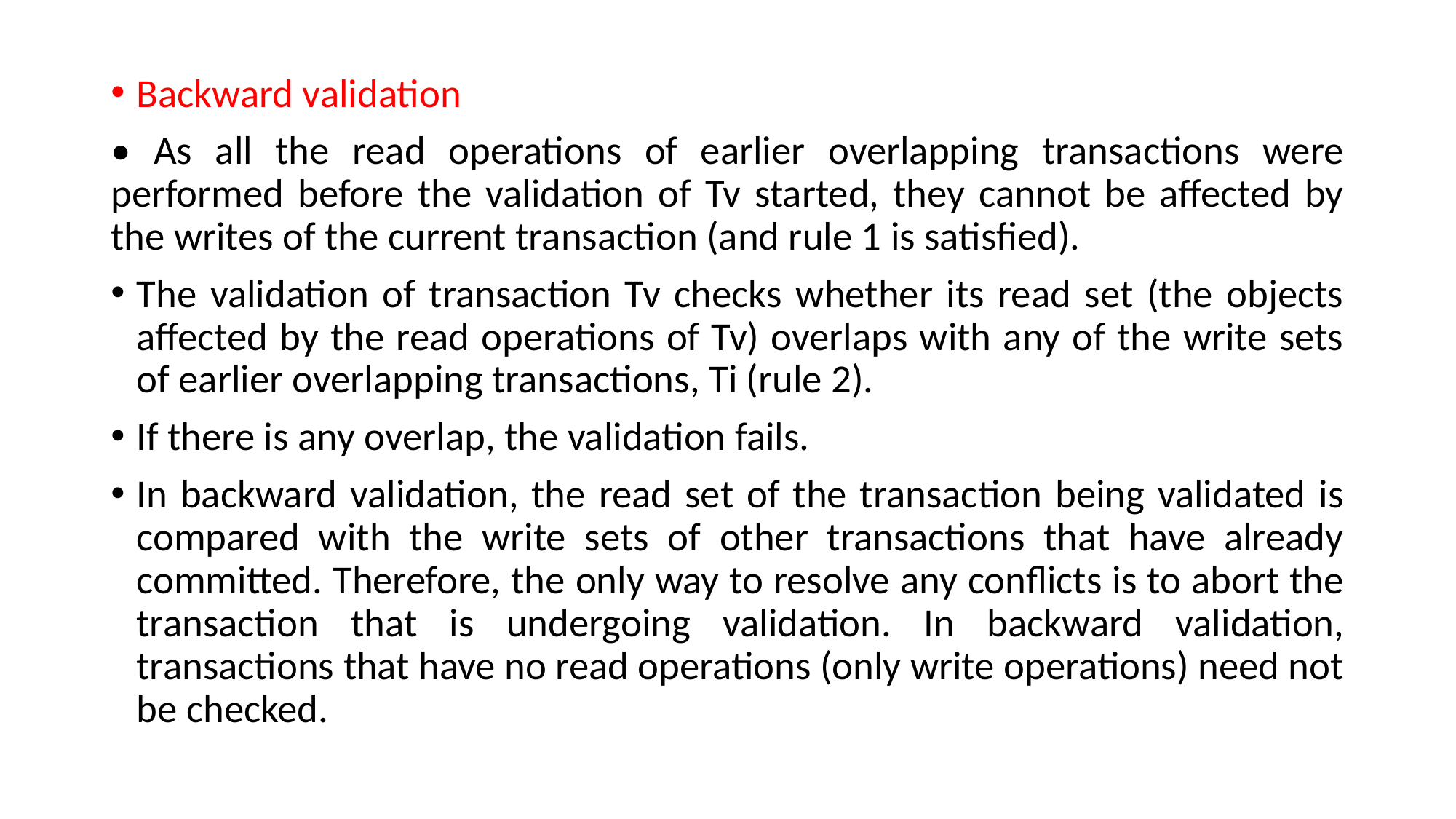

Backward validation
• As all the read operations of earlier overlapping transactions were performed before the validation of Tv started, they cannot be affected by the writes of the current transaction (and rule 1 is satisfied).
The validation of transaction Tv checks whether its read set (the objects affected by the read operations of Tv) overlaps with any of the write sets of earlier overlapping transactions, Ti (rule 2).
If there is any overlap, the validation fails.
In backward validation, the read set of the transaction being validated is compared with the write sets of other transactions that have already committed. Therefore, the only way to resolve any conflicts is to abort the transaction that is undergoing validation. In backward validation, transactions that have no read operations (only write operations) need not be checked.